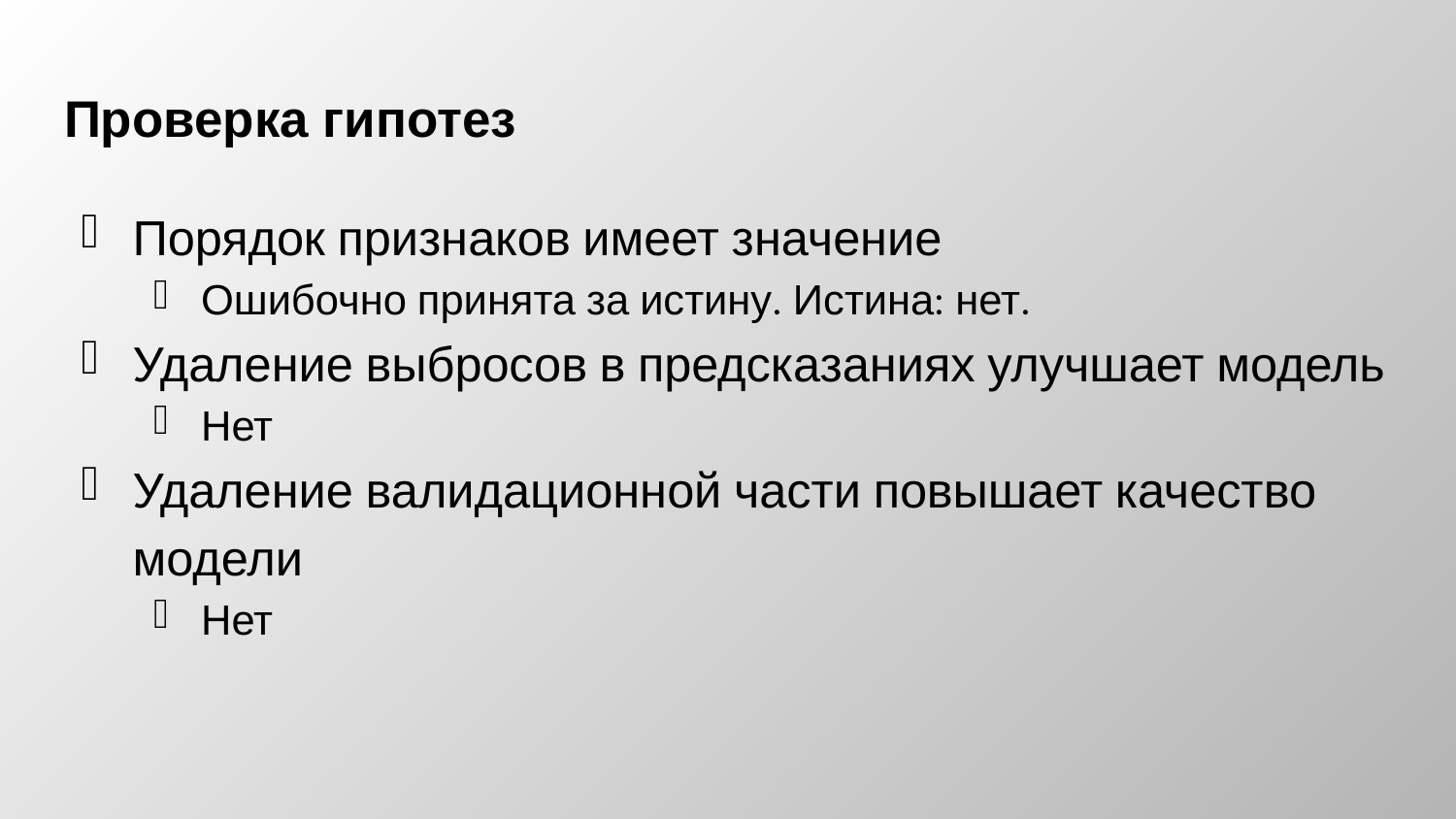

# Проверка гипотез
Порядок признаков имеет значение
Ошибочно принята за истину. Истина: нет.
Удаление выбросов в предсказаниях улучшает модель
Нет
Удаление валидационной части повышает качество модели
Нет